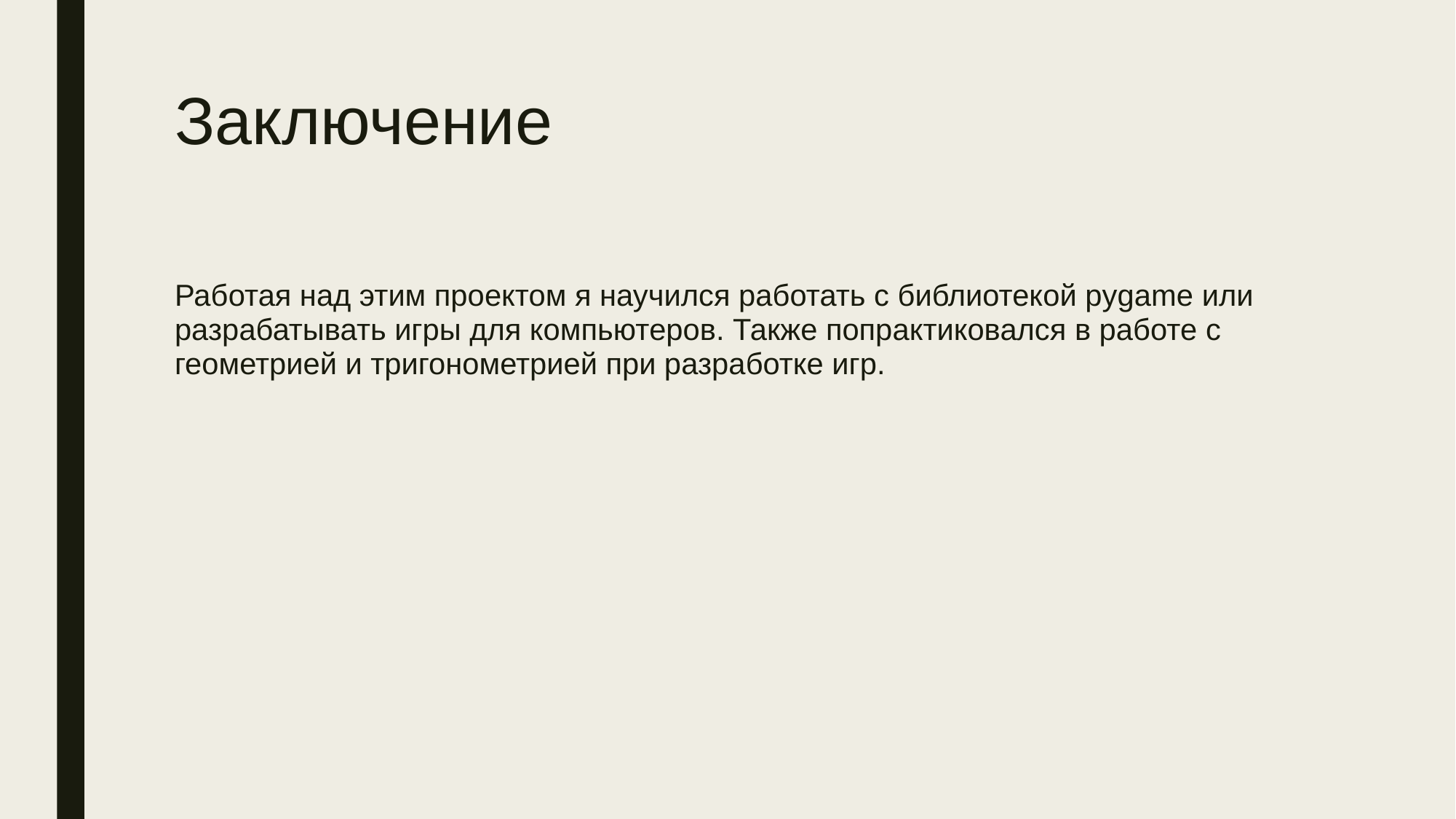

# Заключение
Работая над этим проектом я научился работать с библиотекой pygame или разрабатывать игры для компьютеров. Также попрактиковался в работе с геометрией и тригонометрией при разработке игр.